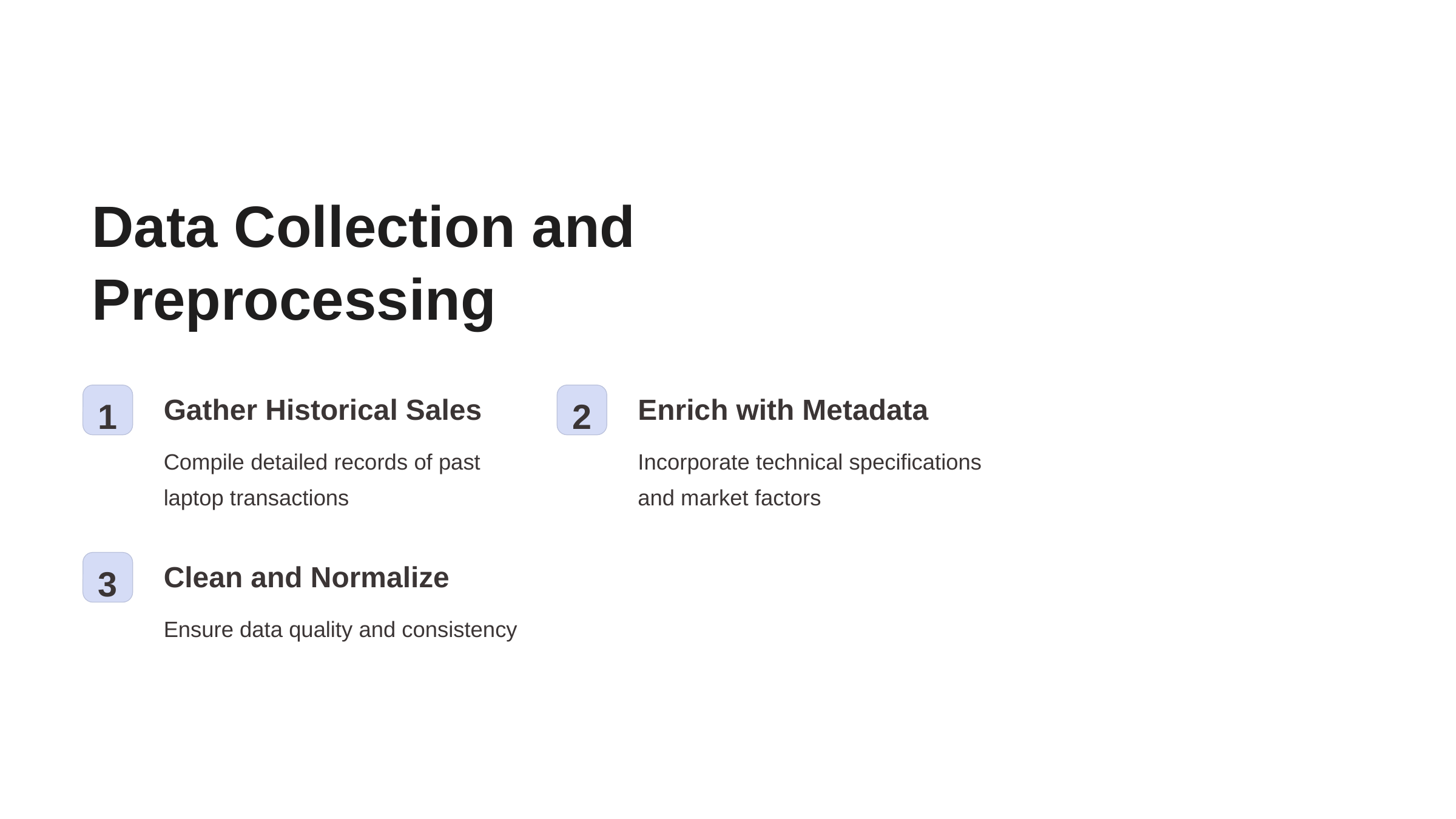

Data Collection and Preprocessing

Gather Historical Sales

Enrich with Metadata
1
2
Compile detailed records of past laptop transactions
Incorporate technical specifications and market factors

Clean and Normalize
3
Ensure data quality and consistency